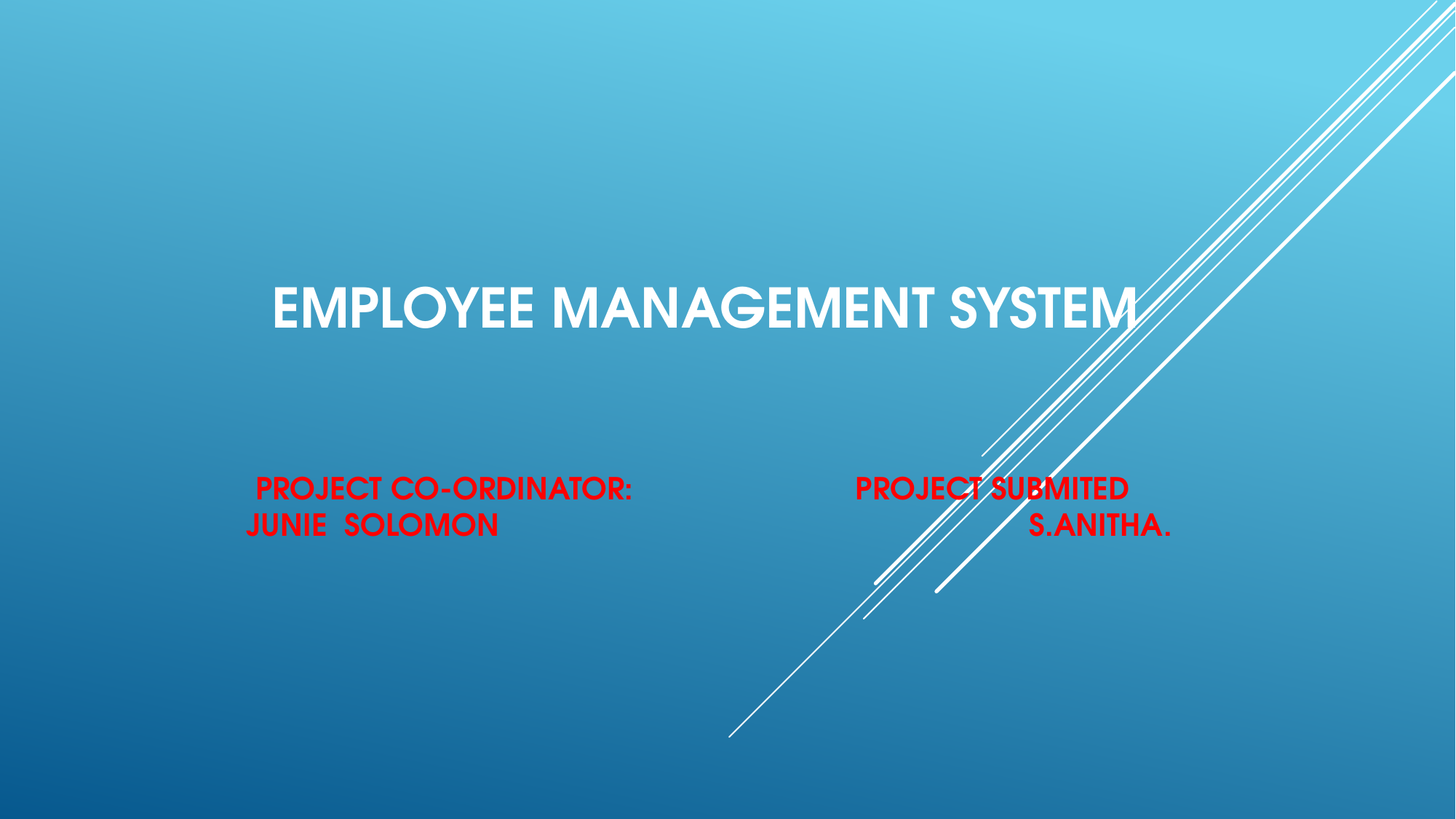

# Employee Management System PROJECT CO-ORDINATOR:                          PROJECT SUBMITED JUNIE  SOLOMON                                                              S.ANITHA.